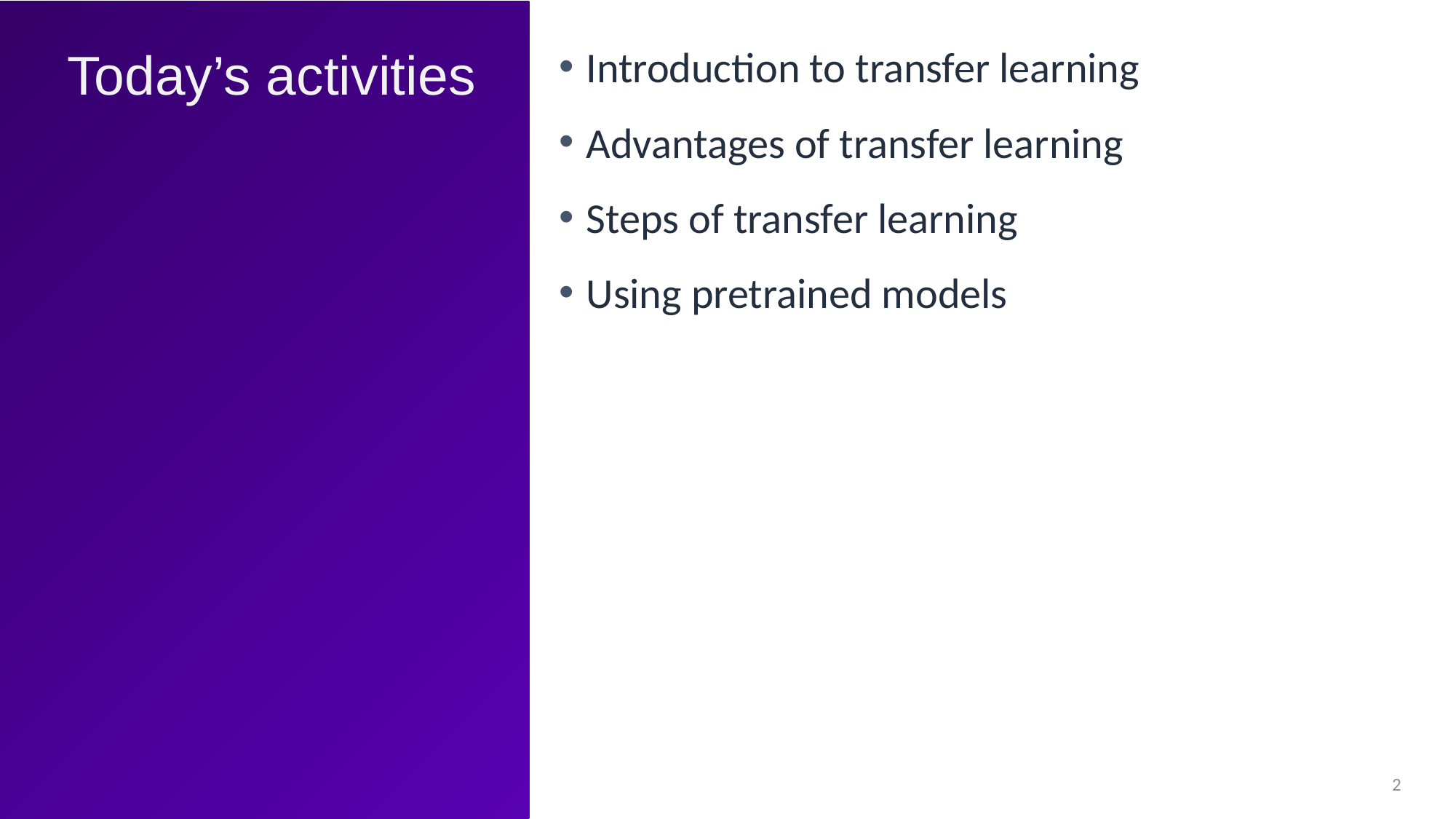

Today’s activities
Introduction to transfer learning
Advantages of transfer learning
Steps of transfer learning
Using pretrained models

2